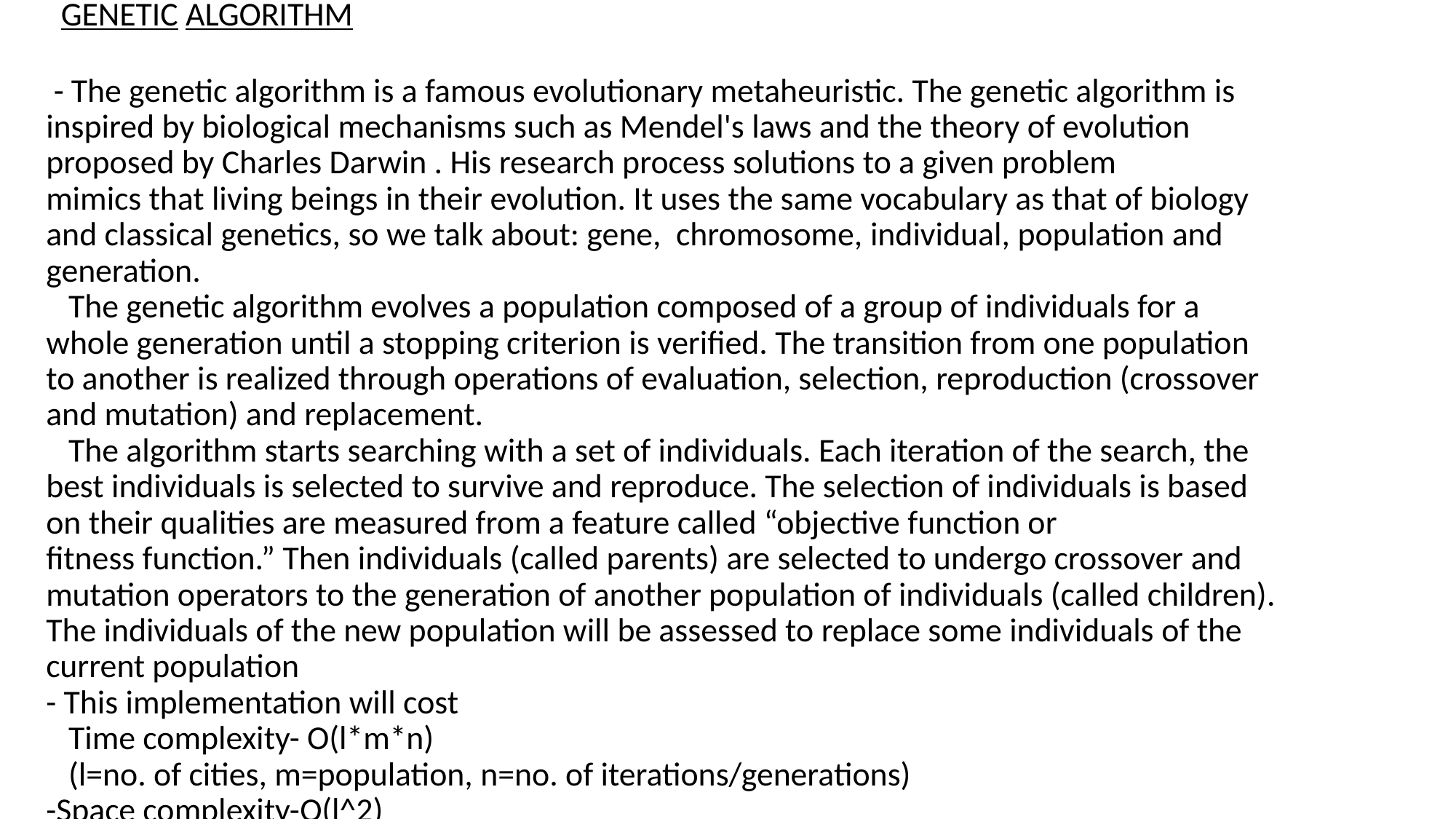

# GENETIC ALGORITHM
 - The genetic algorithm is a famous evolutionary metaheuristic. The genetic algorithm is inspired by biological mechanisms such as Mendel's laws and the theory of evolution proposed by Charles Darwin . His research process solutions to a given problem mimics that living beings in their evolution. It uses the same vocabulary as that of biology and classical genetics, so we talk about: gene,  chromosome, individual, population and generation.
   The genetic algorithm evolves a population composed of a group of individuals for a whole generation until a stopping criterion is verified. The transition from one population to another is realized through operations of evaluation, selection, reproduction (crossover and mutation) and replacement.
   The algorithm starts searching with a set of individuals. Each iteration of the search, the best individuals is selected to survive and reproduce. The selection of individuals is based on their qualities are measured from a feature called “objective function or fitness function.” Then individuals (called parents) are selected to undergo crossover and mutation operators to the generation of another population of individuals (called children). The individuals of the new population will be assessed to replace some individuals of the current population
- This implementation will cost
   Time complexity- O(l*m*n)
   (l=no. of cities, m=population, n=no. of iterations/generations)
-Space complexity-O(l^2)